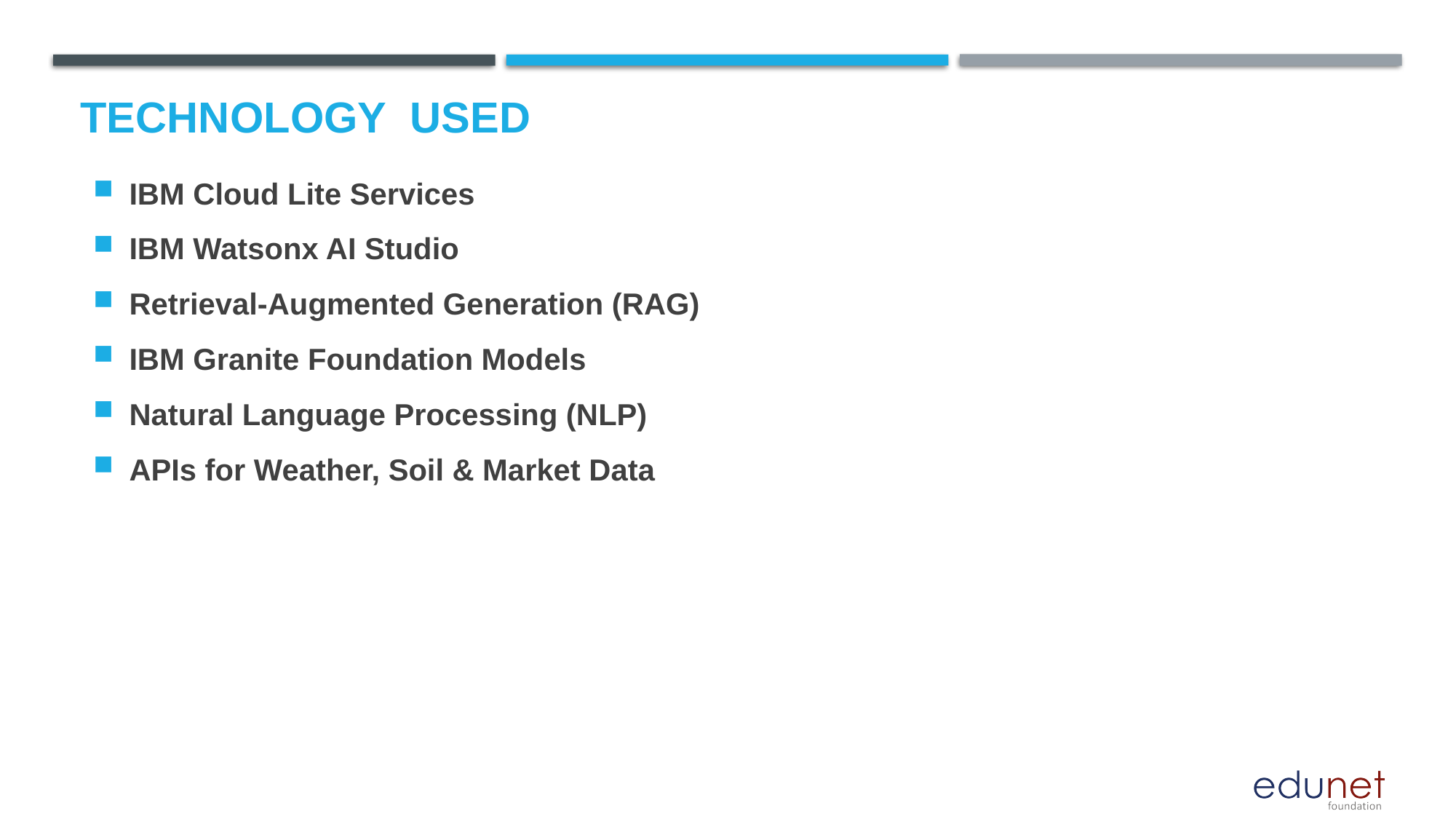

# Technology  used
IBM Cloud Lite Services
IBM Watsonx AI Studio
Retrieval-Augmented Generation (RAG)
IBM Granite Foundation Models
Natural Language Processing (NLP)
APIs for Weather, Soil & Market Data